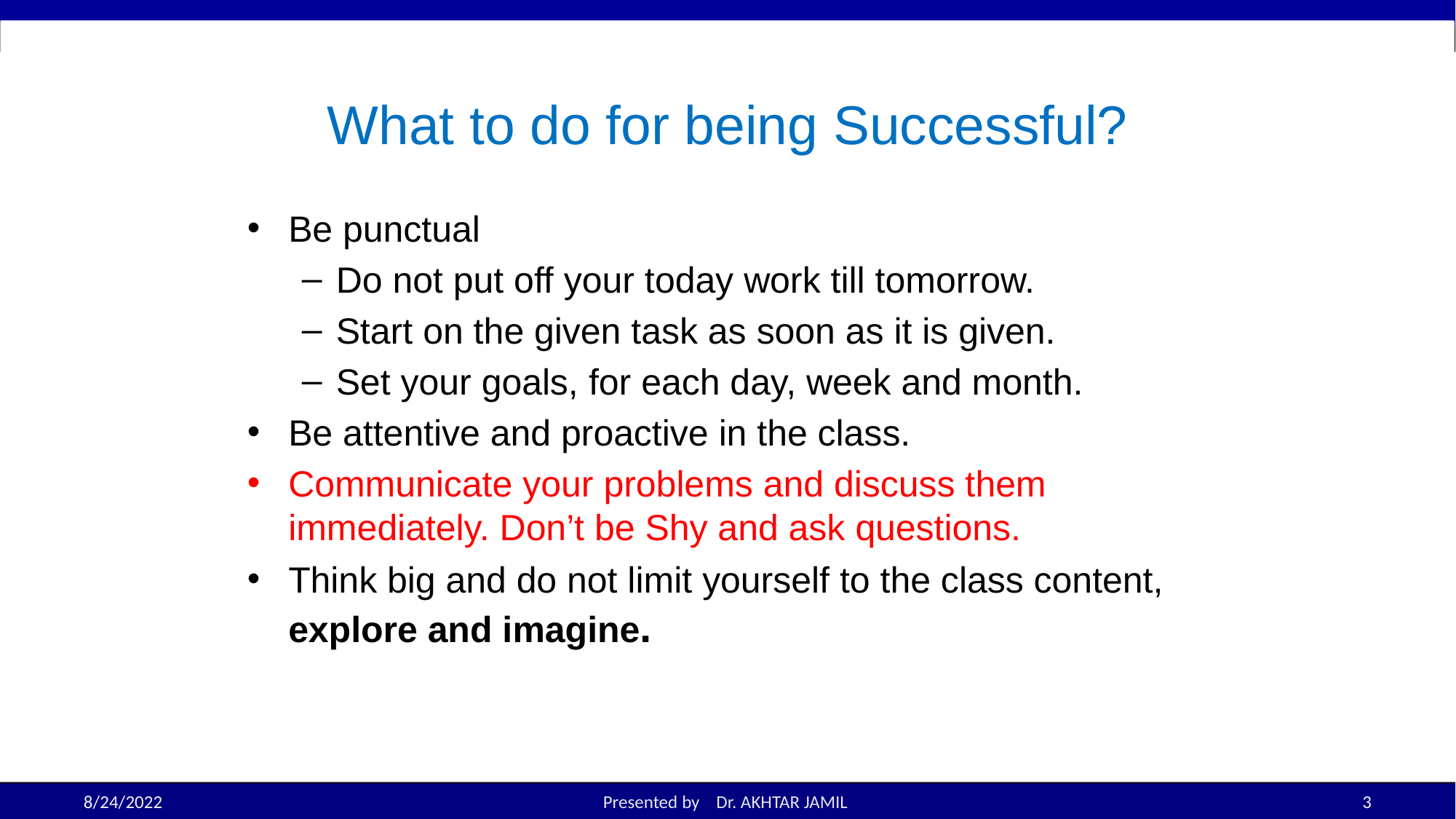

# What to do for being Successful?
Be punctual
Do not put off your today work till tomorrow.
Start on the given task as soon as it is given.
Set your goals, for each day, week and month.
Be attentive and proactive in the class.
Communicate your problems and discuss them immediately. Don’t be Shy and ask questions.
Think big and do not limit yourself to the class content, explore and imagine.

8/24/2022
Presented by    Dr. AKHTAR JAMIL
3